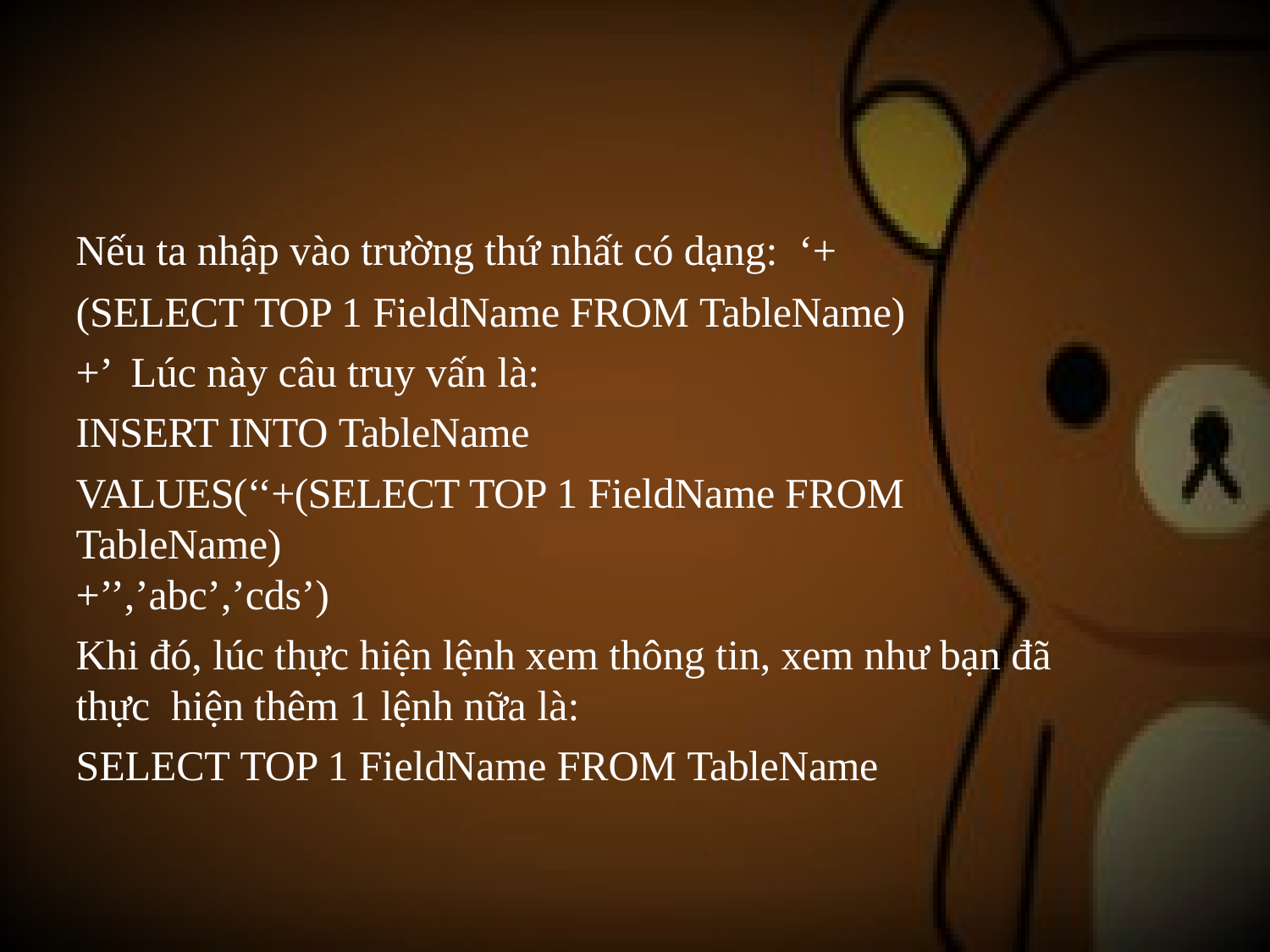

Nếu ta nhập vào trường thứ nhất có dạng:  ‘+(SELECT TOP 1 FieldName FROM TableName)+’  Lúc này câu truy vấn là:
INSERT INTO TableName
VALUES(‘‘+(SELECT TOP 1 FieldName FROM TableName)
+’’,’abc’,’cds’)
Khi đó, lúc thực hiện lệnh xem thông tin, xem như bạn đã thực  hiện thêm 1 lệnh nữa là:
SELECT TOP 1 FieldName FROM TableName